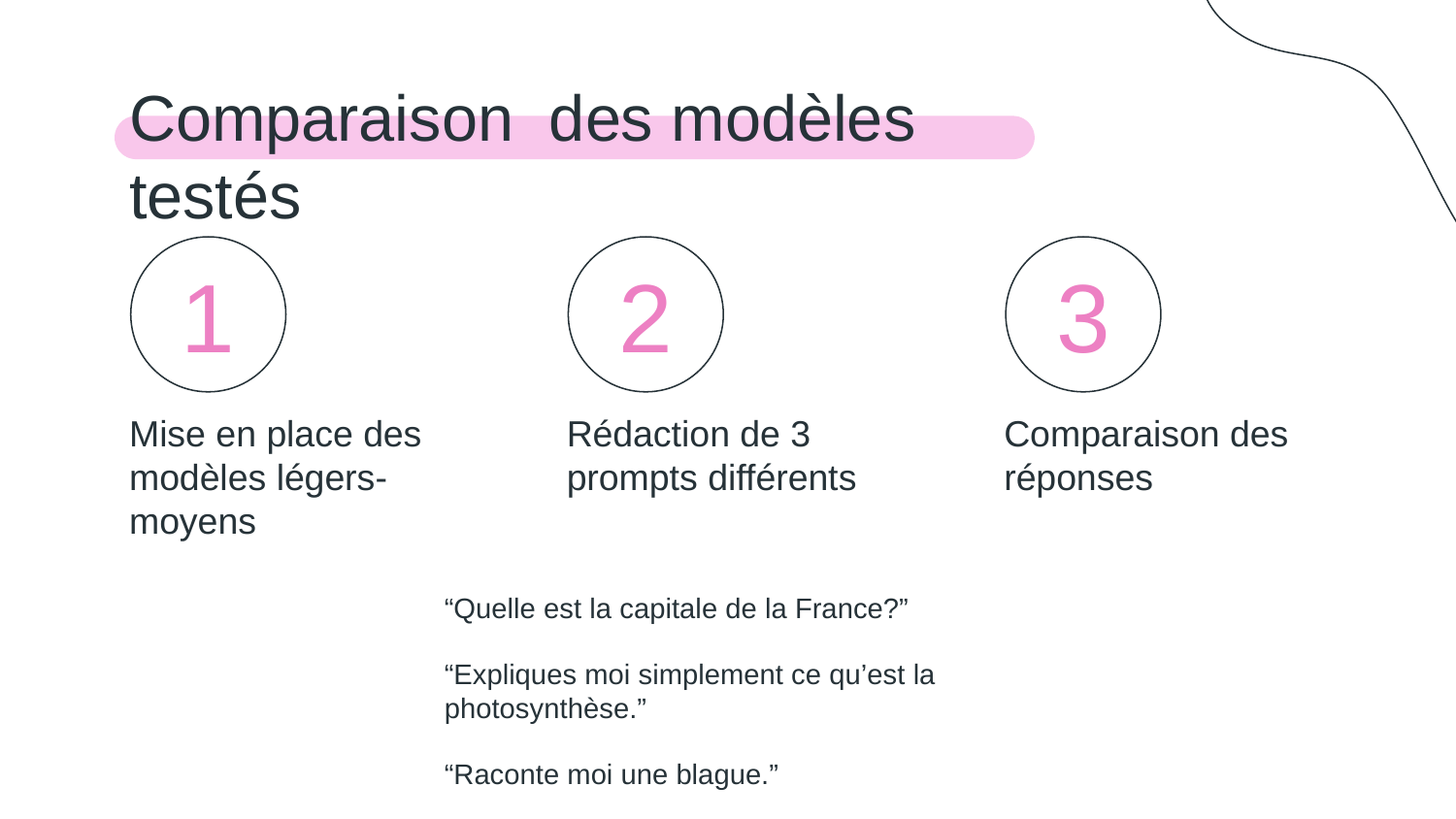

Comparaison  des modèles testés

# 1
2
3
Mise en place des modèles légers-moyens
Rédaction de 3 prompts différents
Comparaison des réponses
“Quelle est la capitale de la France?”
“Expliques moi simplement ce qu’est la photosynthèse.”
“Raconte moi une blague.”